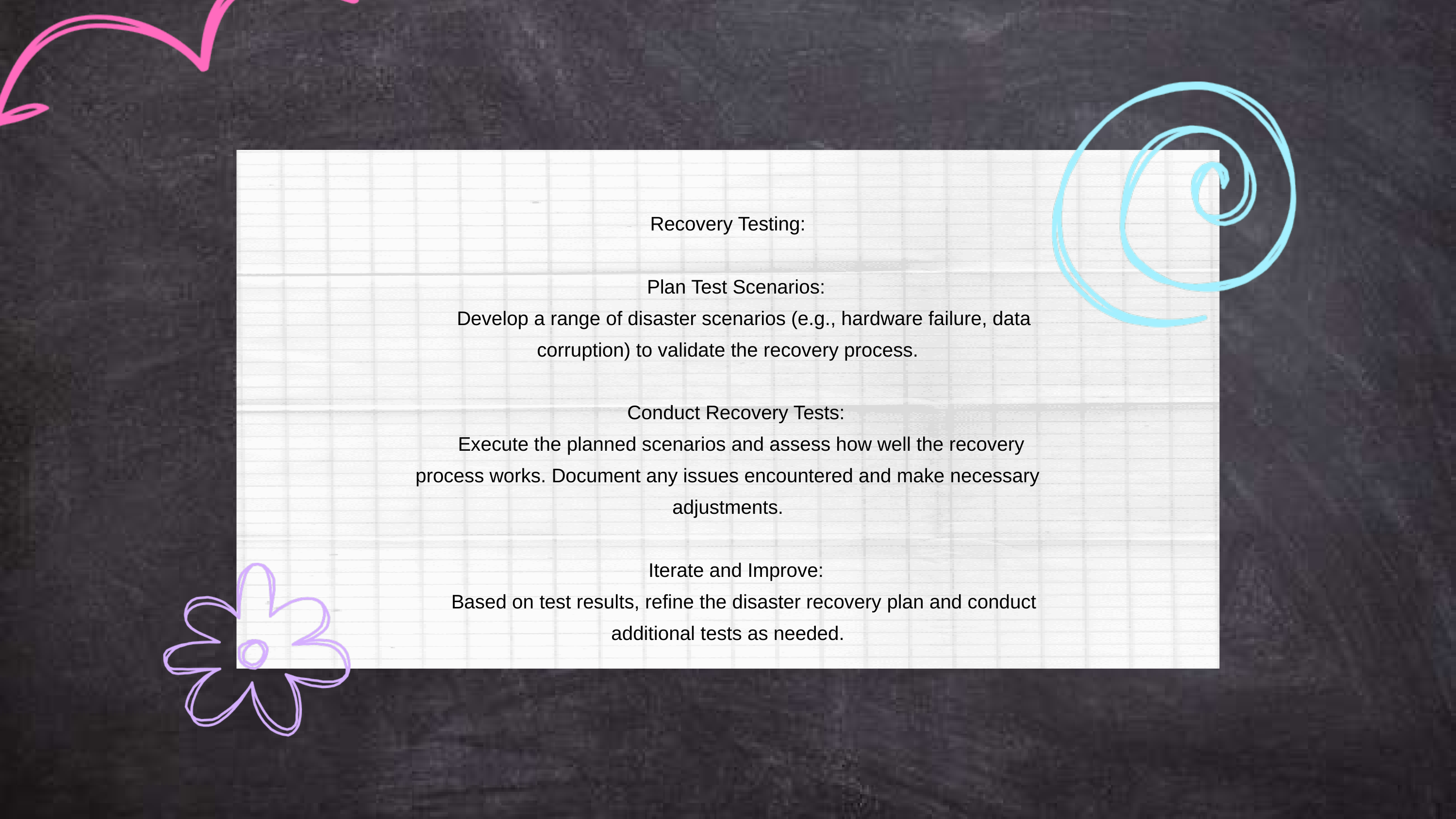

Recovery Testing:

   Plan Test Scenarios:
      Develop a range of disaster scenarios (e.g., hardware failure, data corruption) to validate the recovery process.

   Conduct Recovery Tests:
     Execute the planned scenarios and assess how well the recovery process works. Document any issues encountered and make necessary adjustments.

   Iterate and Improve:
      Based on test results, refine the disaster recovery plan and conduct additional tests as needed.